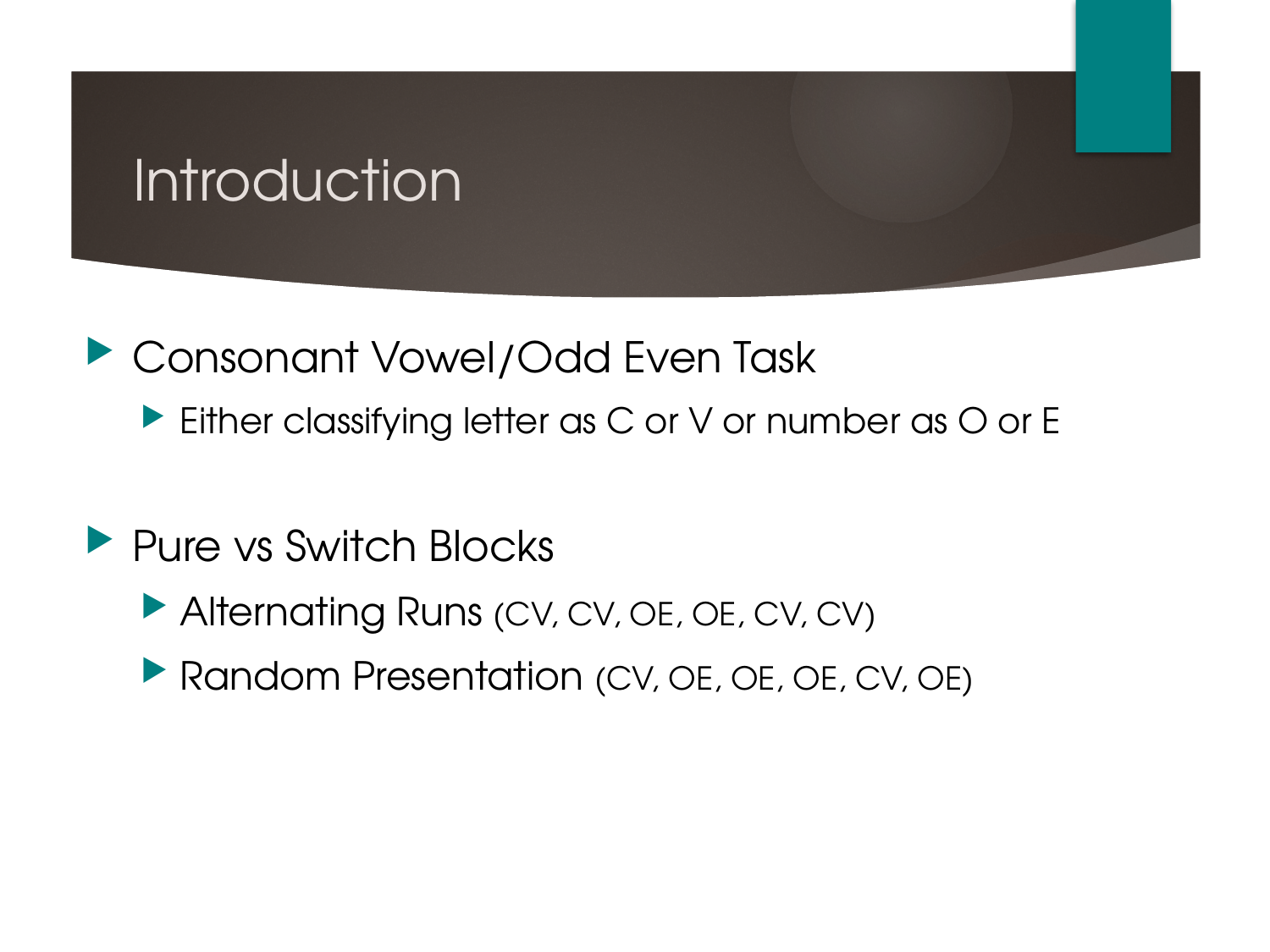

# Introduction
Consonant Vowel/Odd Even Task
Either classifying letter as C or V or number as O or E

Pure vs Switch Blocks
Alternating Runs (CV, CV, OE, OE, CV, CV)
Random Presentation (CV, OE, OE, OE, CV, OE)